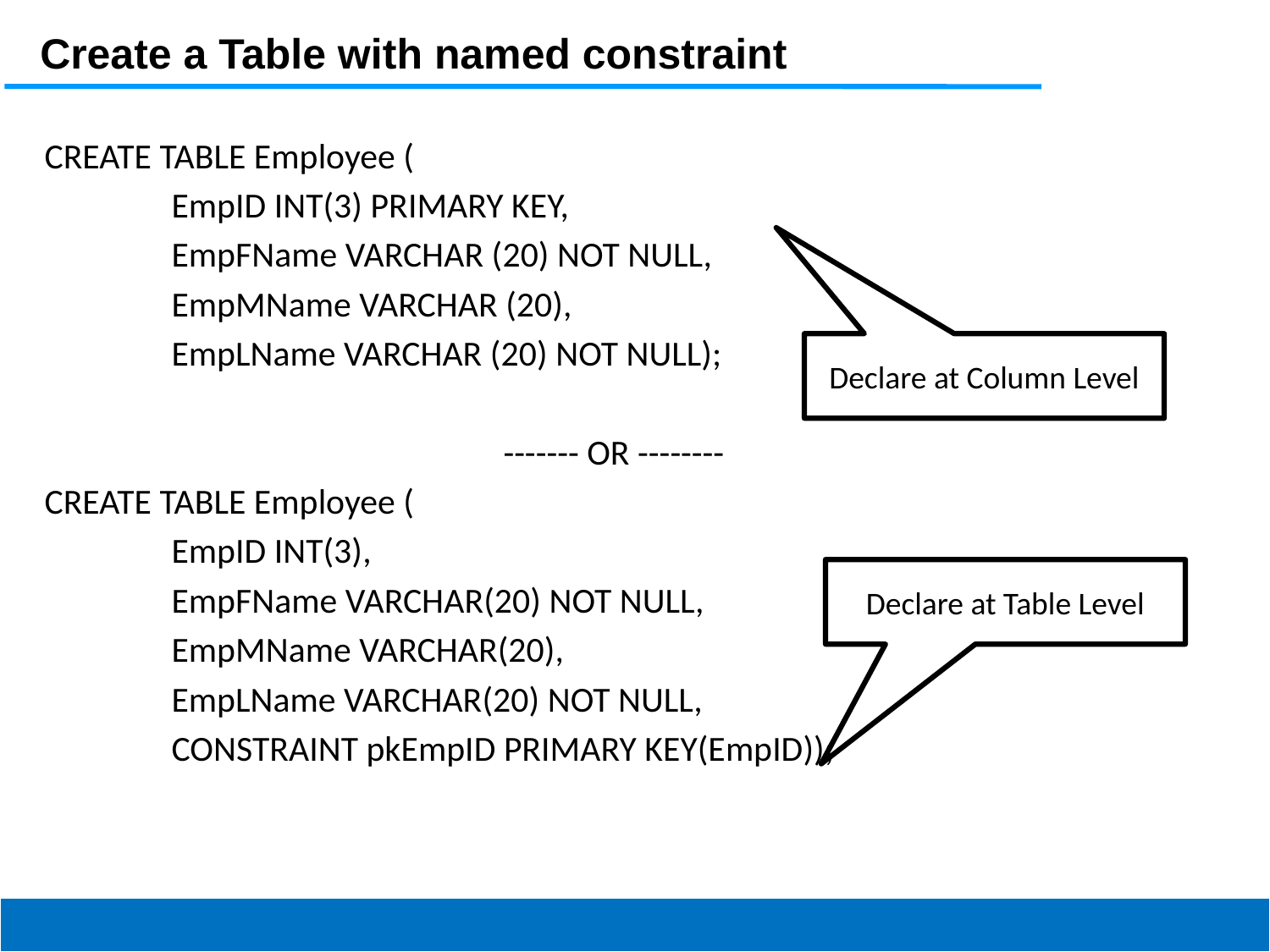

Create a Table with named constraint

CREATE TABLE Employee (
	EmpID INT(3) PRIMARY KEY,
	EmpFName VARCHAR (20) NOT NULL,
	EmpMName VARCHAR (20),
	EmpLName VARCHAR (20) NOT NULL);

------- OR --------
CREATE TABLE Employee (
	EmpID INT(3),
	EmpFName VARCHAR(20) NOT NULL,
	EmpMName VARCHAR(20),
	EmpLName VARCHAR(20) NOT NULL,
	CONSTRAINT pkEmpID PRIMARY KEY(EmpID));
Declare at Column Level
Declare at Table Level